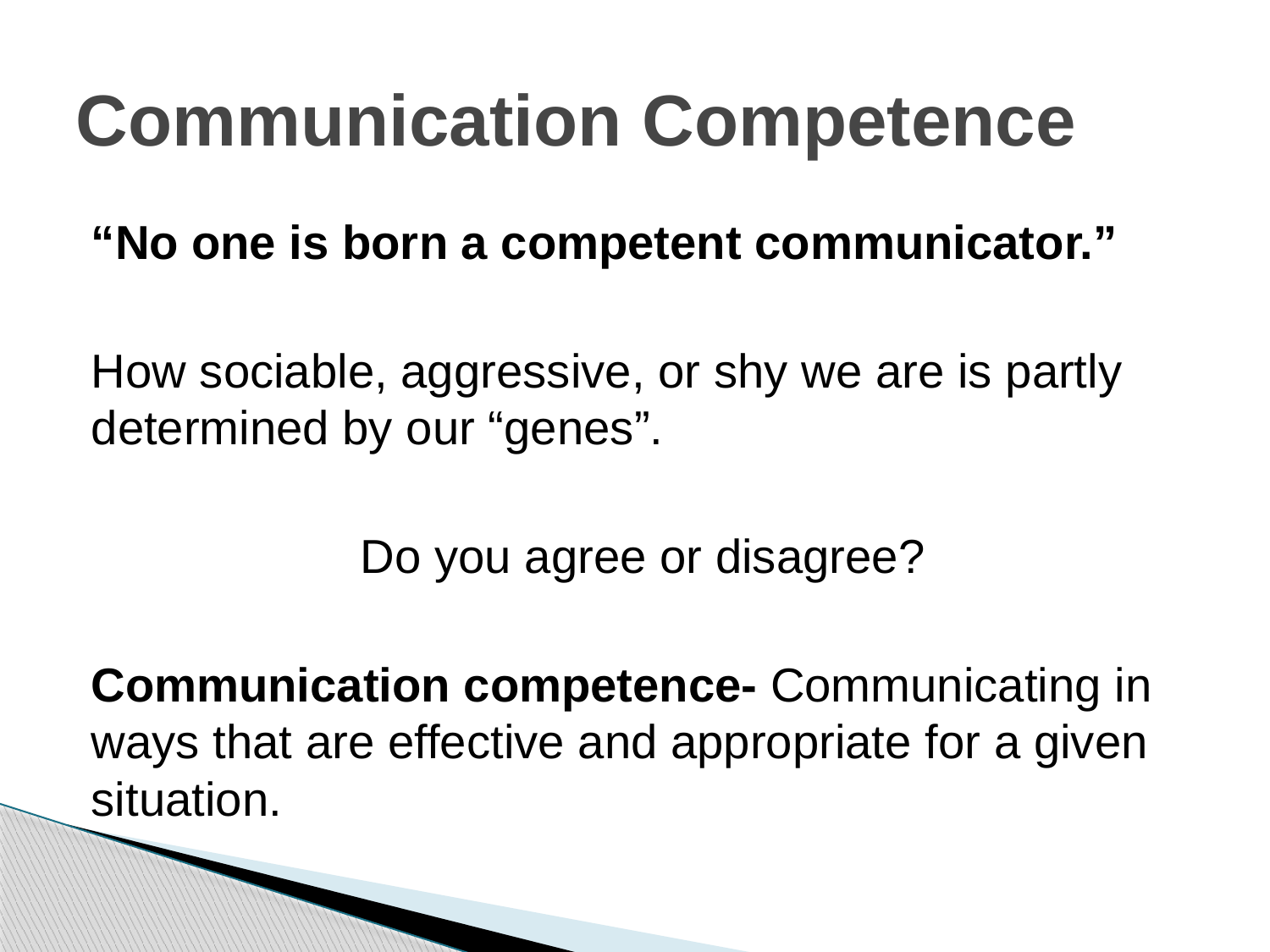

# Communication Competence
“No one is born a competent communicator.”

How sociable, aggressive, or shy we are is partly determined by our “genes”.

Do you agree or disagree?

Communication competence- Communicating in ways that are effective and appropriate for a given situation.